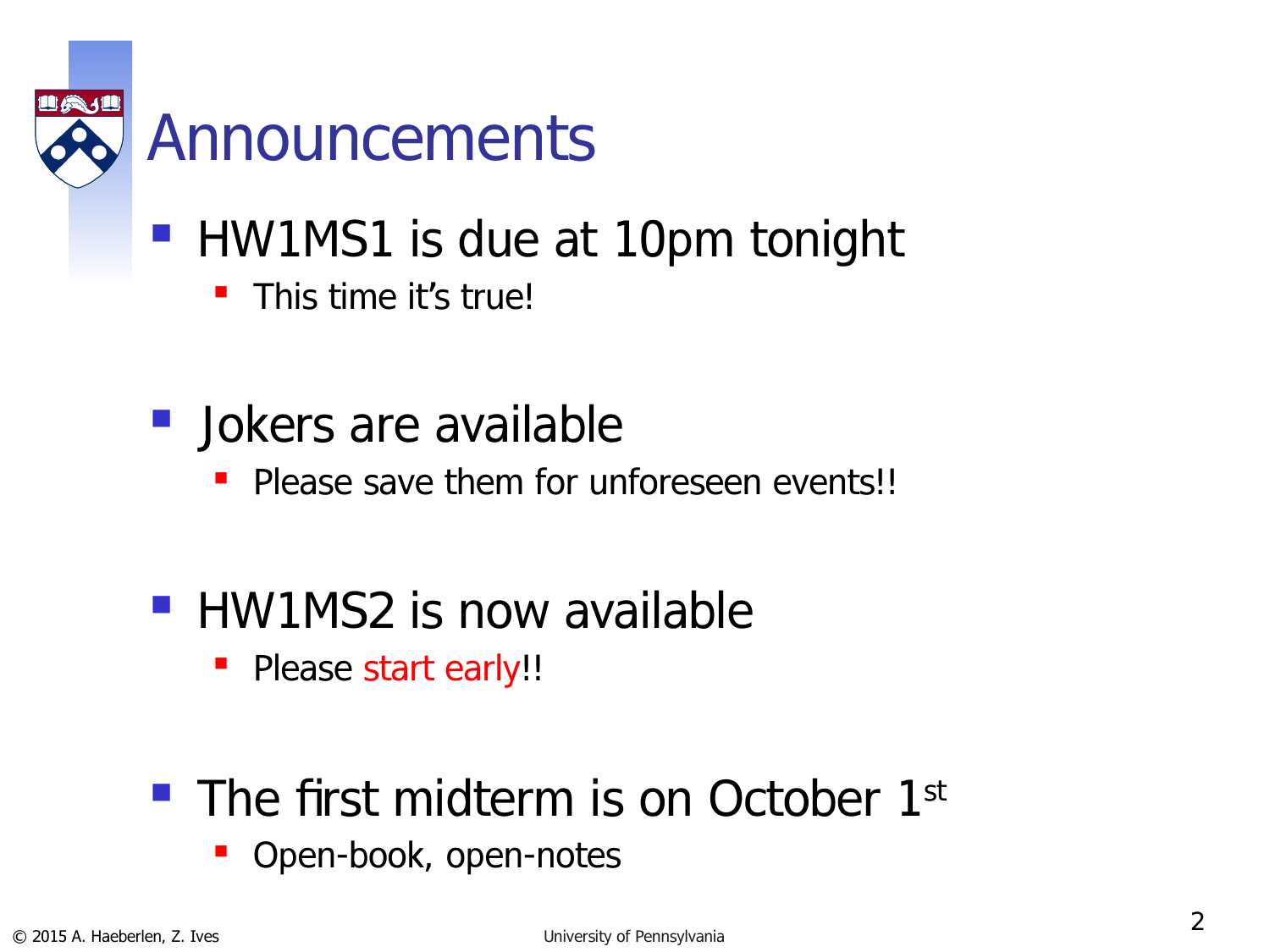

# Announcements
HW1MS1 is due at 10pm tonight
This time it’s true!

Jokers are available
Please save them for unforeseen events!!

HW1MS2 is now available
Please start early!!

The first midterm is on October 1st
Open-book, open-notes

2
University of Pennsylvania